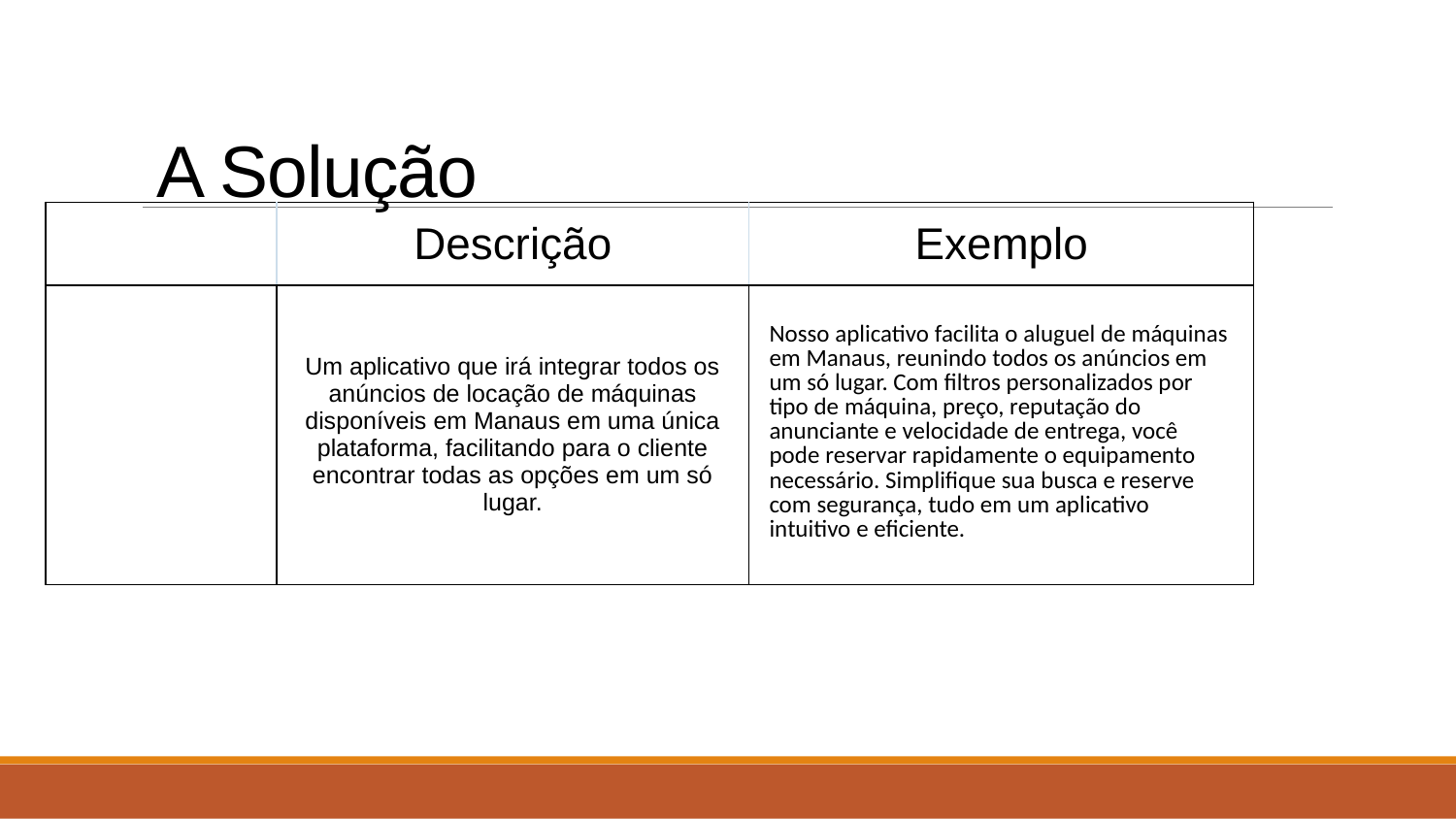

# A Solução
|  | Descrição | Exemplo |
| --- | --- | --- |
|  | Um aplicativo que irá integrar todos os anúncios de locação de máquinas disponíveis em Manaus em uma única plataforma, facilitando para o cliente encontrar todas as opções em um só lugar. | Nosso aplicativo facilita o aluguel de máquinas em Manaus, reunindo todos os anúncios em um só lugar. Com filtros personalizados por tipo de máquina, preço, reputação do anunciante e velocidade de entrega, você pode reservar rapidamente o equipamento necessário. Simplifique sua busca e reserve com segurança, tudo em um aplicativo intuitivo e eficiente. |